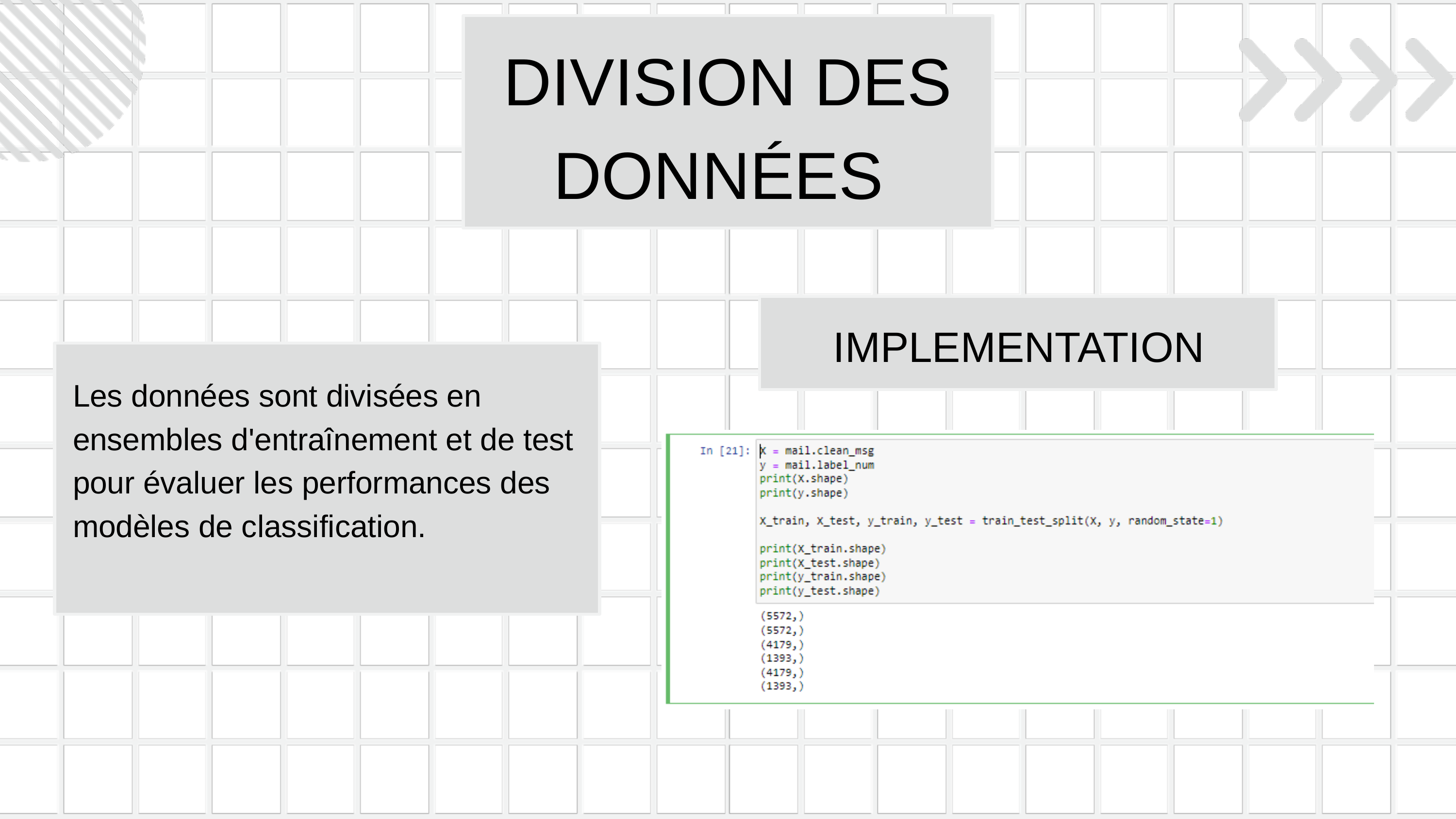

DIVISION DES DONNÉES

IMPLEMENTATION

Les données sont divisées en ensembles d'entraînement et de test pour évaluer les performances des modèles de classification.